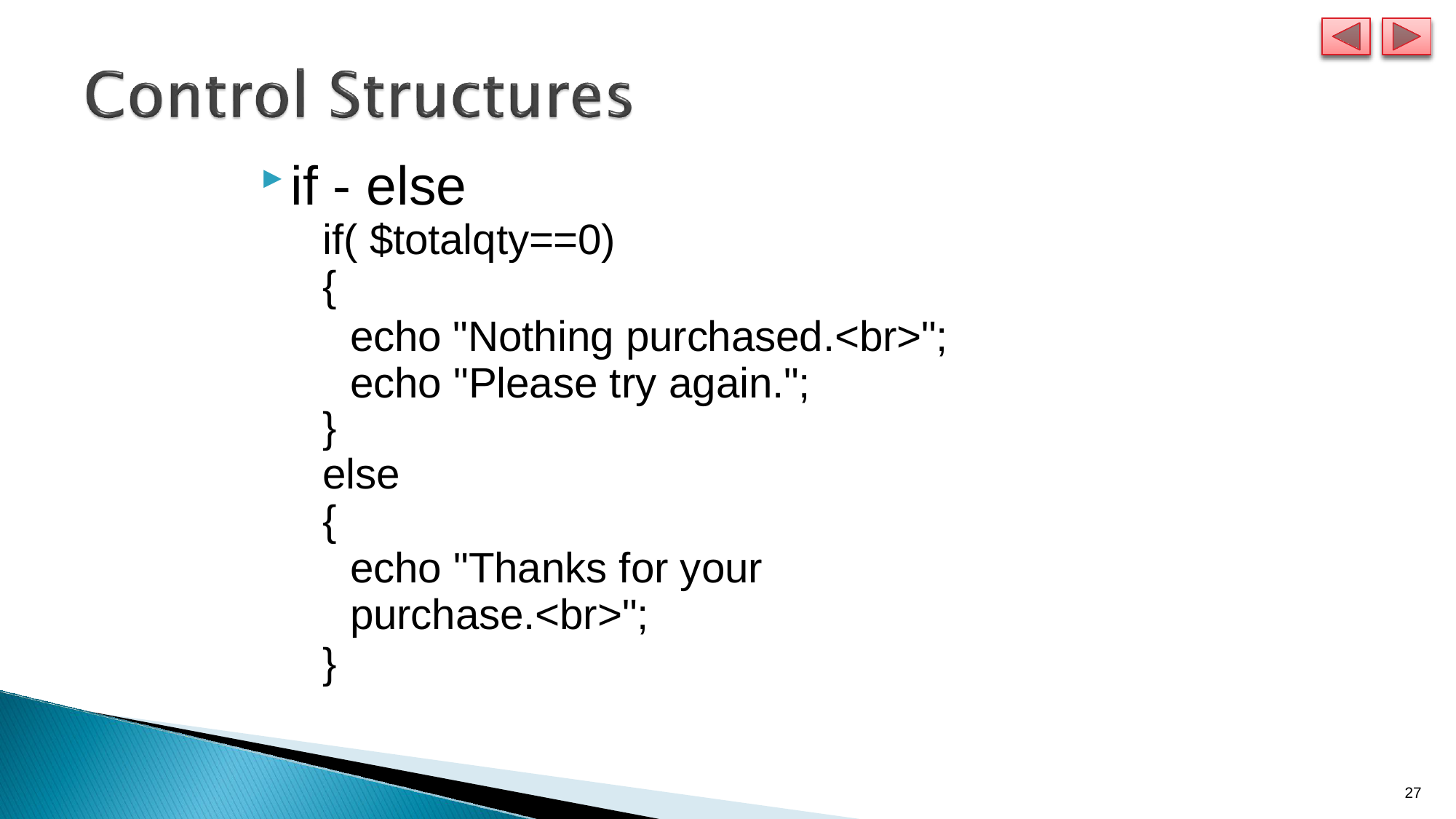

if - else
if( $totalqty==0)
{
echo "Nothing purchased.<br>";  echo "Please try again.";
}
else
{
echo "Thanks for your purchase.<br>";
}
27